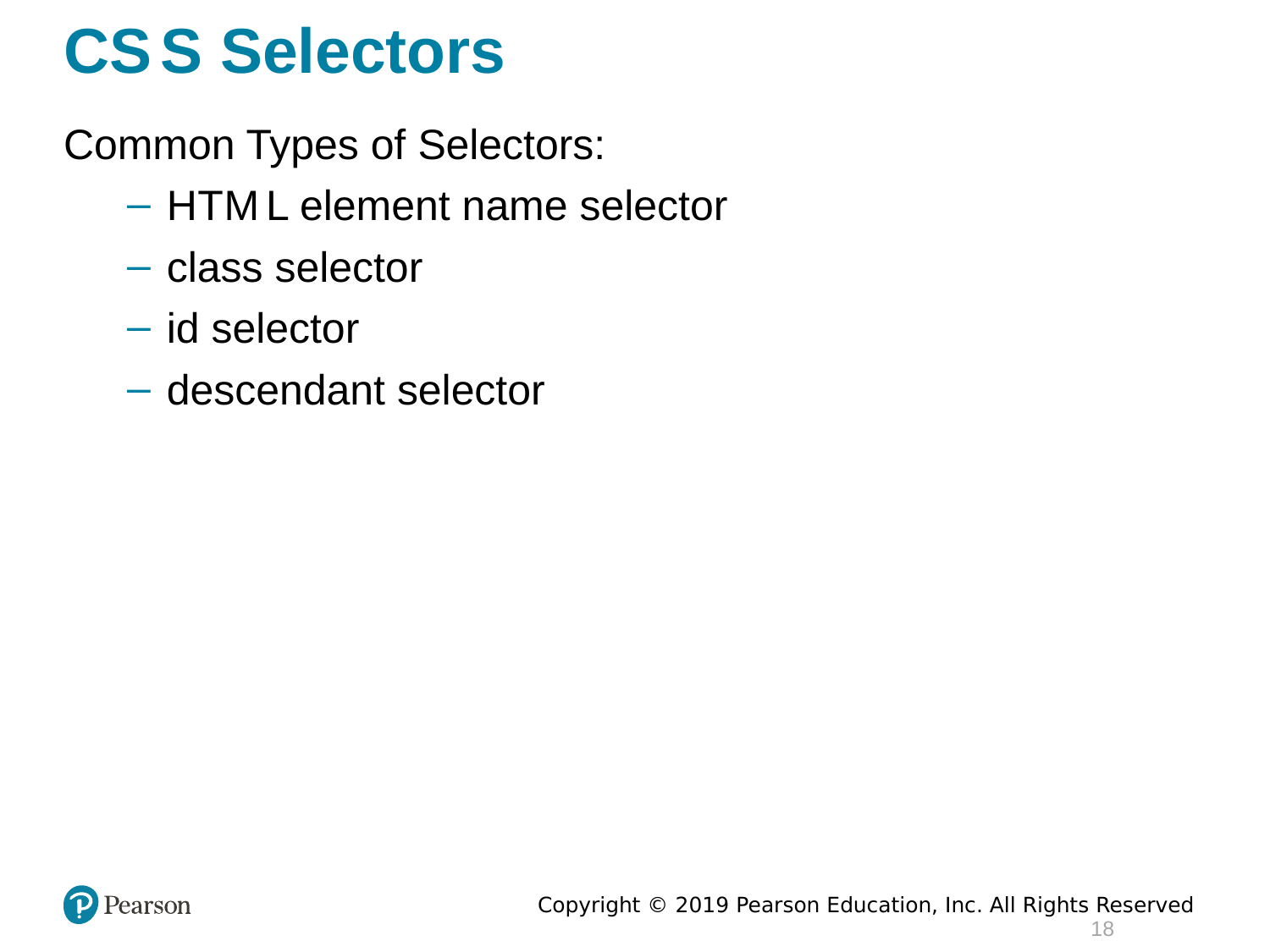

# C S S Selectors
Common Types of Selectors:
H T M L element name selector
class selector
id selector
descendant selector